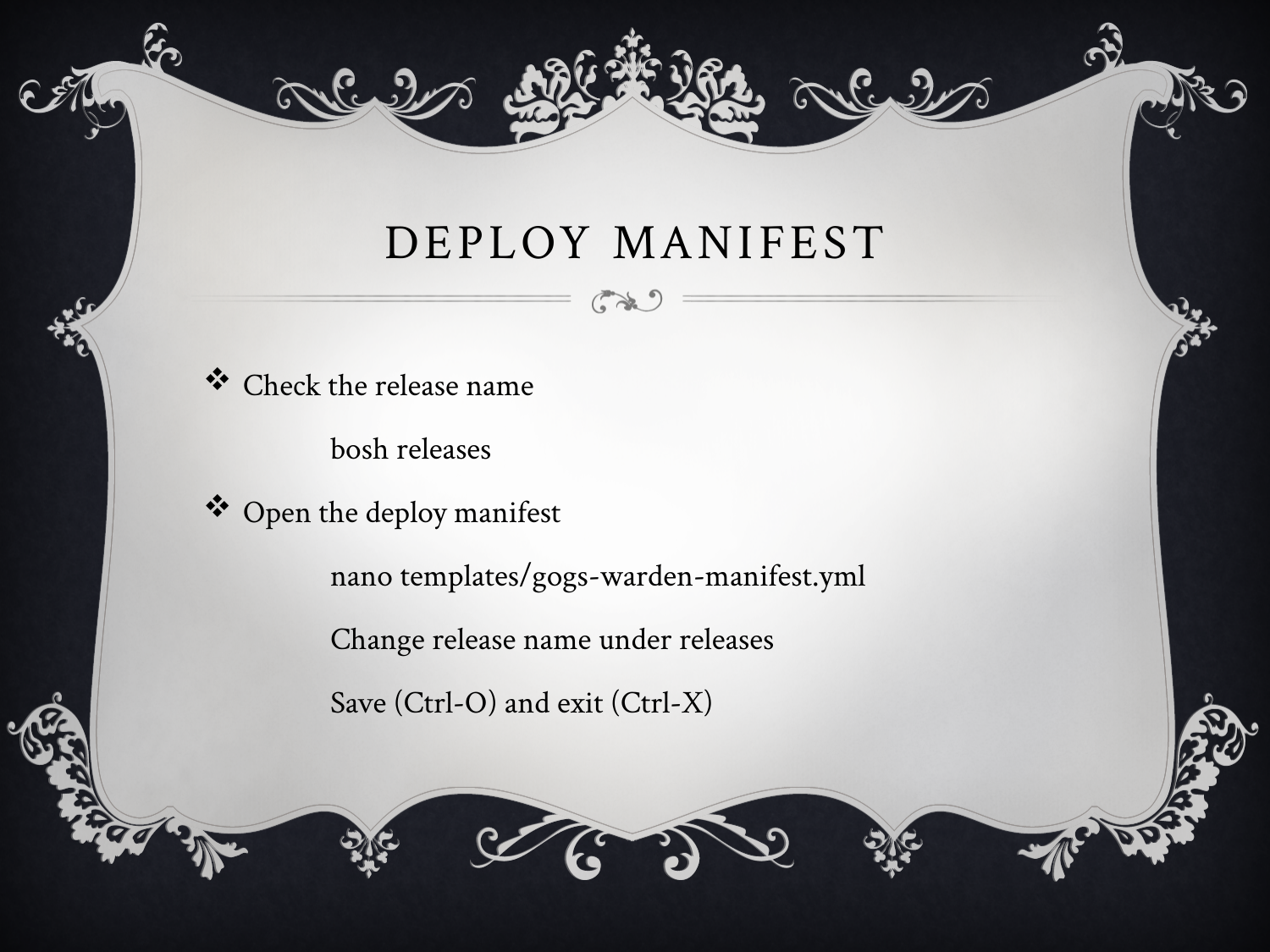

# Deploy Manifest
Check the release name
	bosh releases
Open the deploy manifest
	nano templates/gogs-warden-manifest.yml
	Change release name under releases
	Save (Ctrl-O) and exit (Ctrl-X)